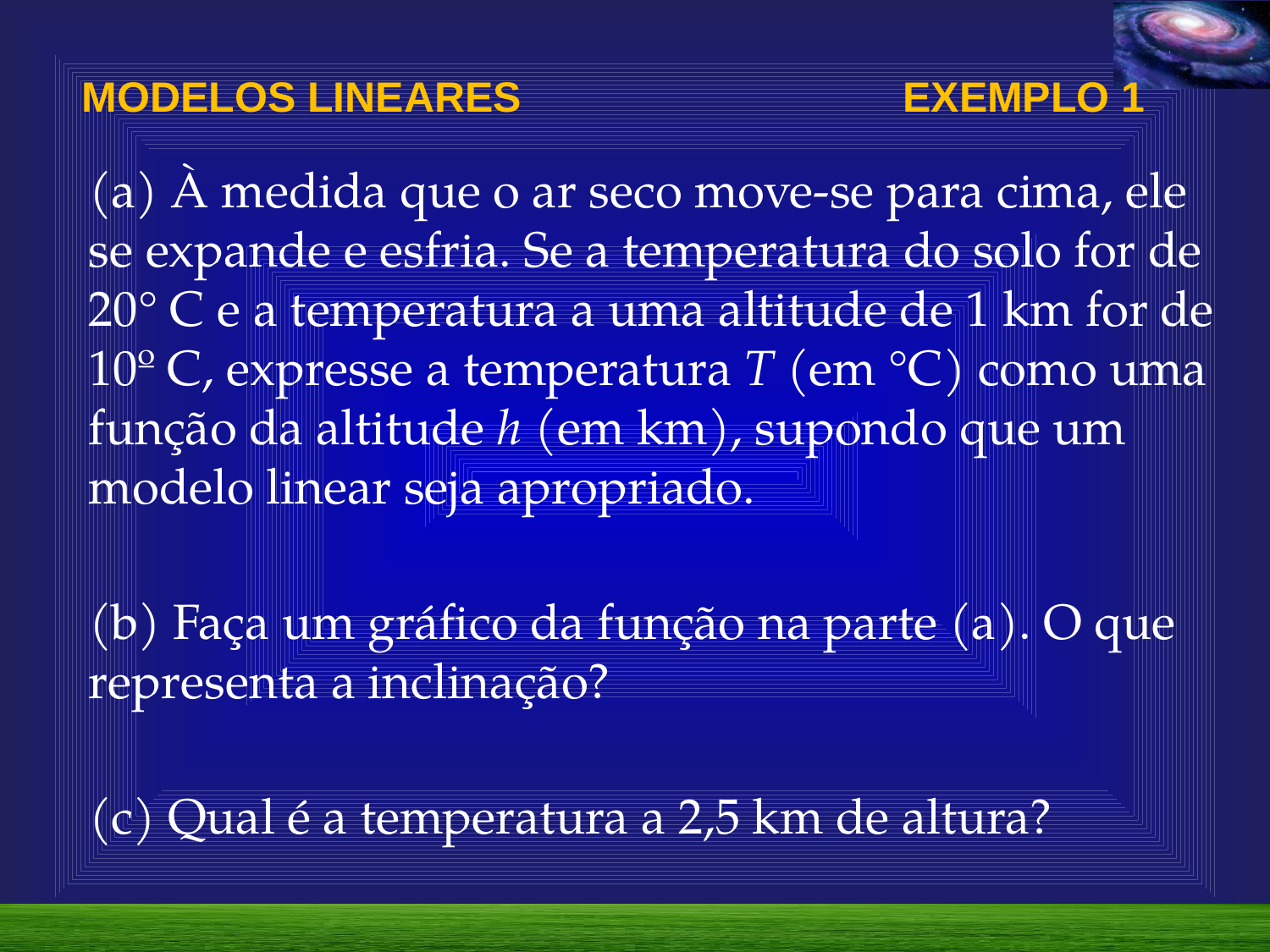

MODELOS LINEARES			     EXEMPLO 1
 À medida que o ar seco move-se para cima, ele se expande e esfria. Se a temperatura do solo for de 20° C e a temperatura a uma altitude de 1 km for de 10º C, expresse a temperatura T (em °C) como uma função da altitude h (em km), supondo que um modelo linear seja apropriado.

(b) Faça um gráfico da função na parte (a). O que representa a inclinação?

(c) Qual é a temperatura a 2,5 km de altura?